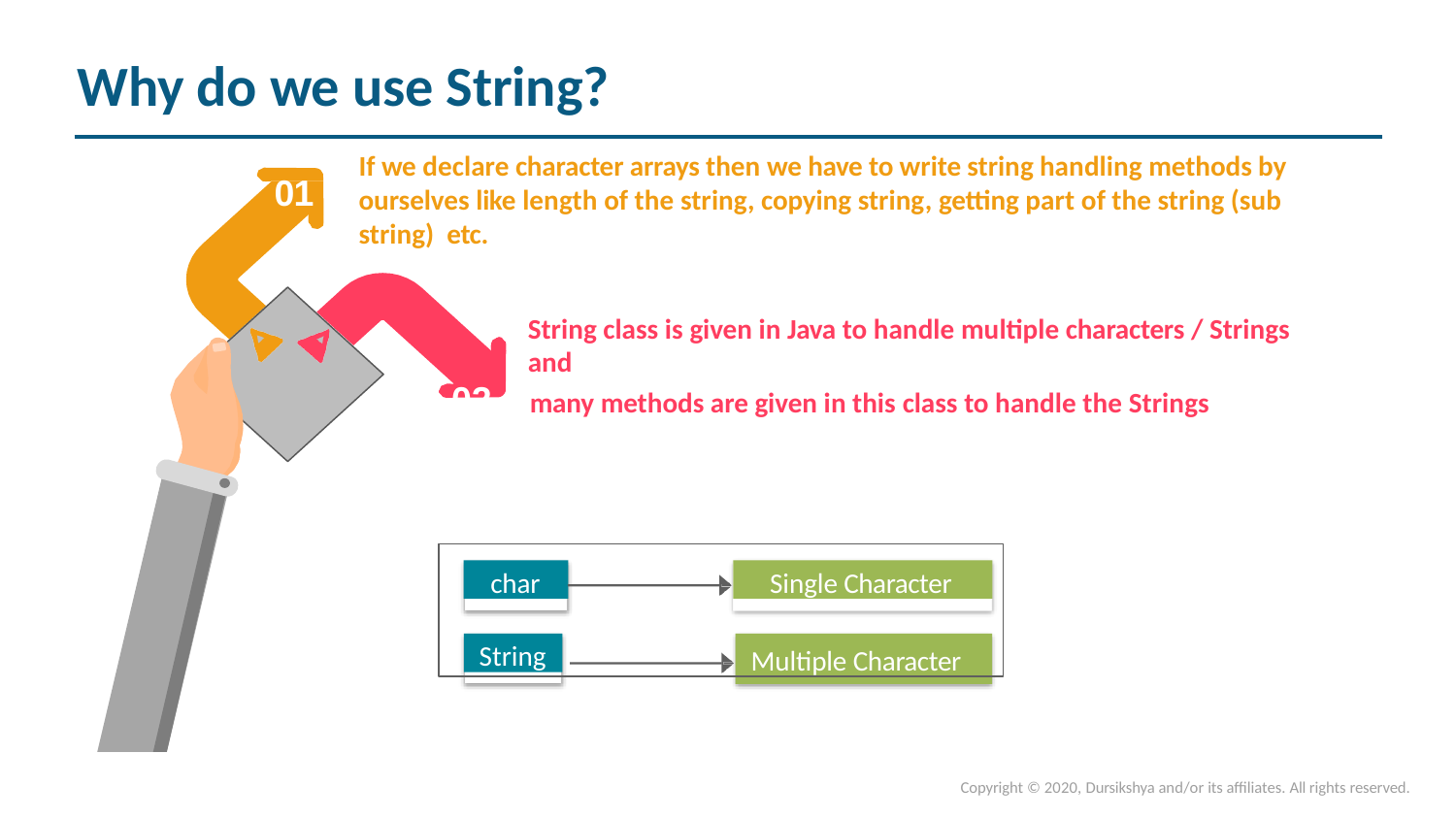

# Why do we use String?

If we declare character arrays then we have to write string handling methods by  ourselves like length of the string, copying string, getting part of the string (sub string)  etc.

01

String class is given in Java to handle multiple characters / Strings and
02	many methods are given in this class to handle the Strings

Multiple Character

char
Single Character

String

Copyright © 2020, Dursikshya and/or its affiliates. All rights reserved.